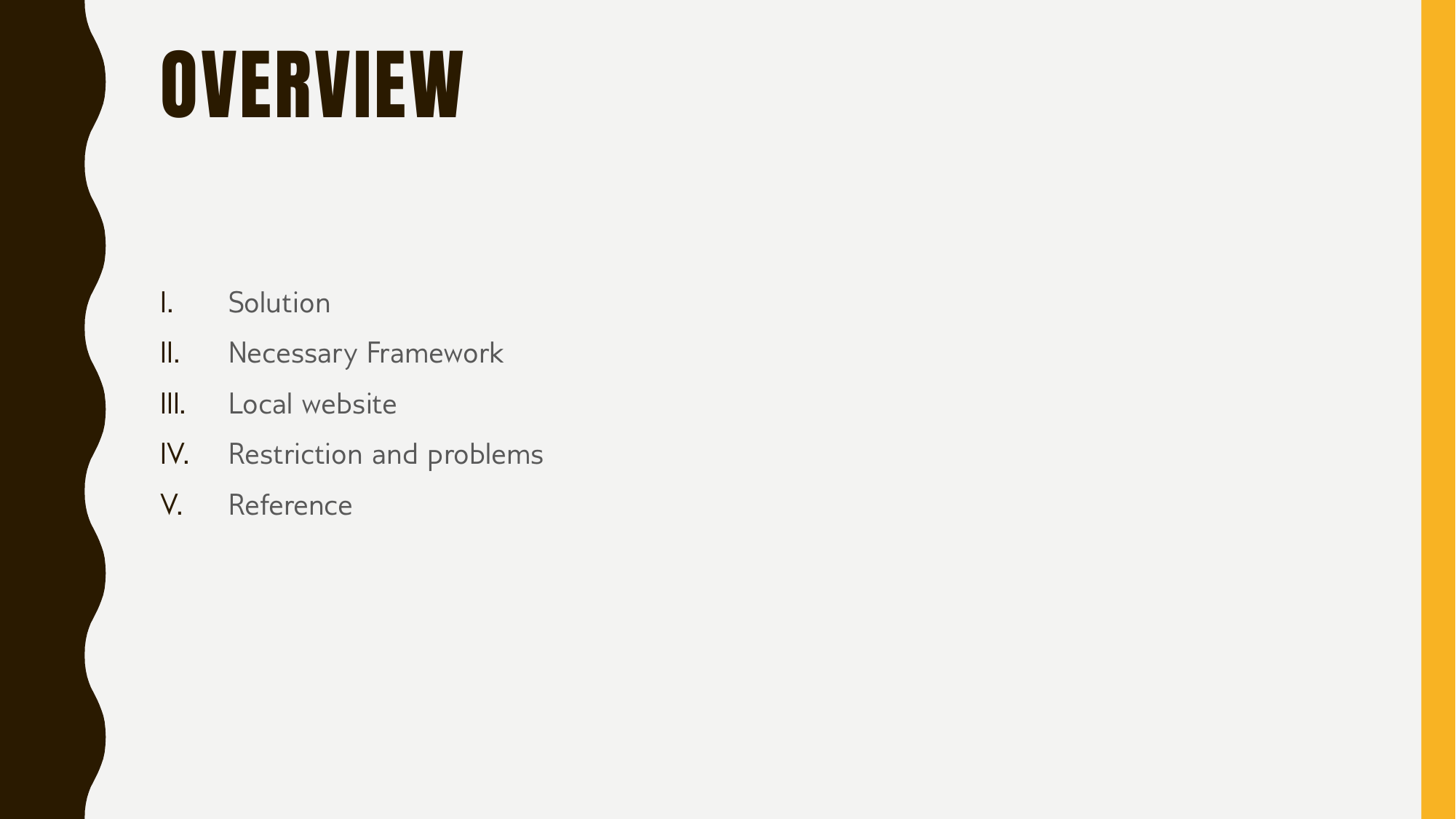

# Overview
Solution
Necessary Framework
Local website
Restriction and problems
Reference